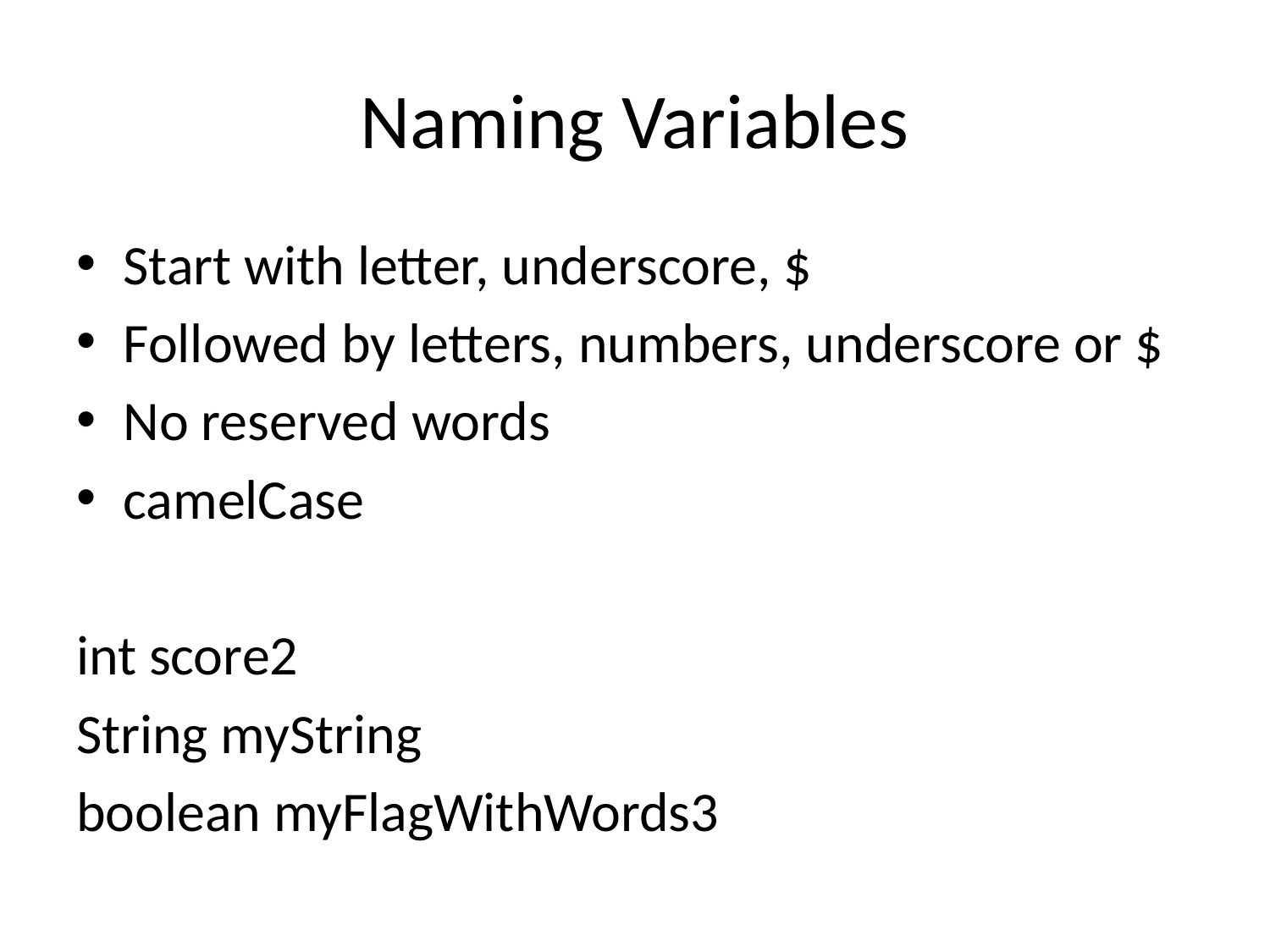

# Naming Variables
Start with letter, underscore, $
Followed by letters, numbers, underscore or $
No reserved words
camelCase

int score2
String myString
boolean myFlagWithWords3